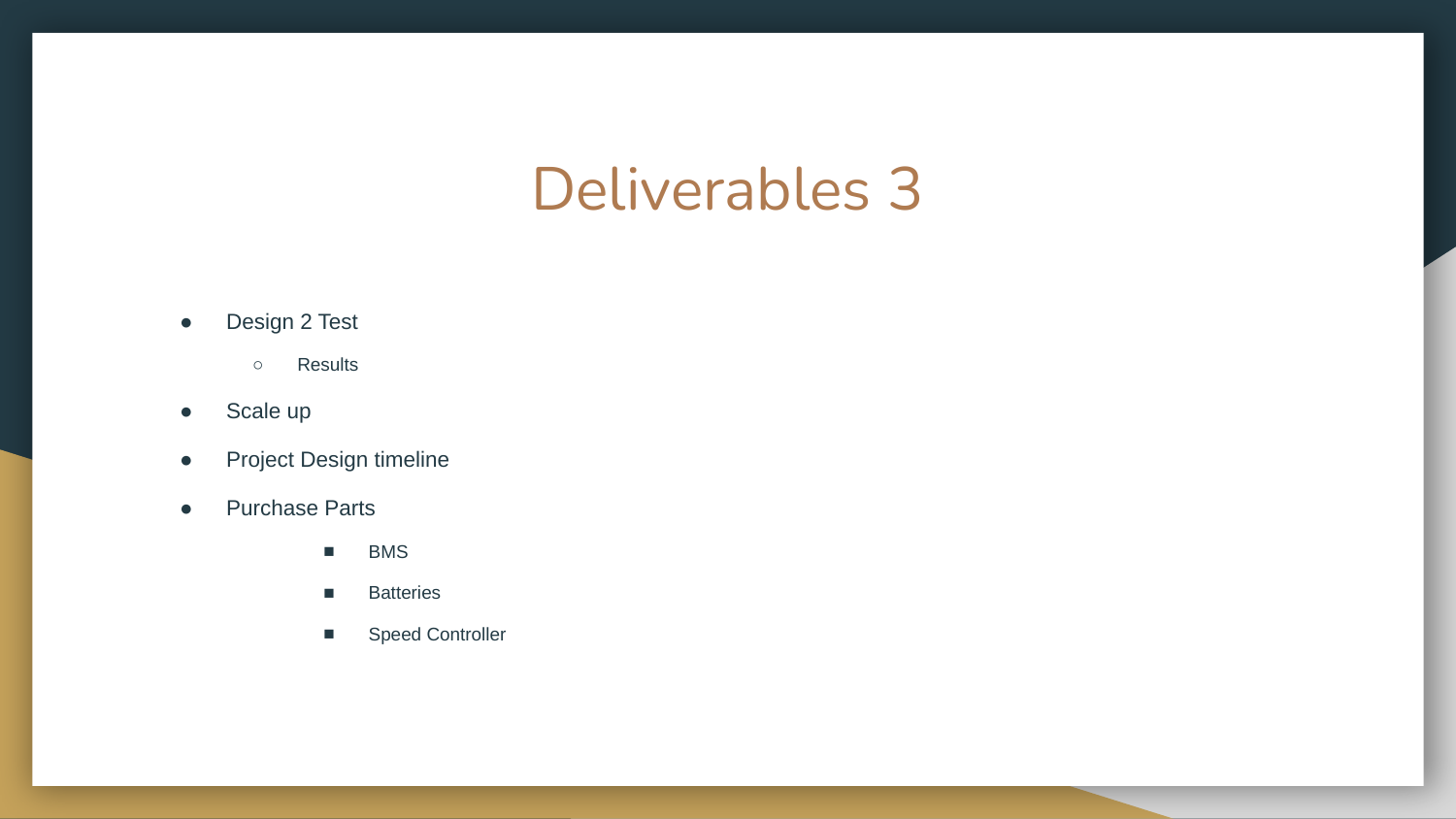

# Deliverables 3
Design 2 Test
Results
Scale up
Project Design timeline
Purchase Parts
BMS
Batteries
Speed Controller